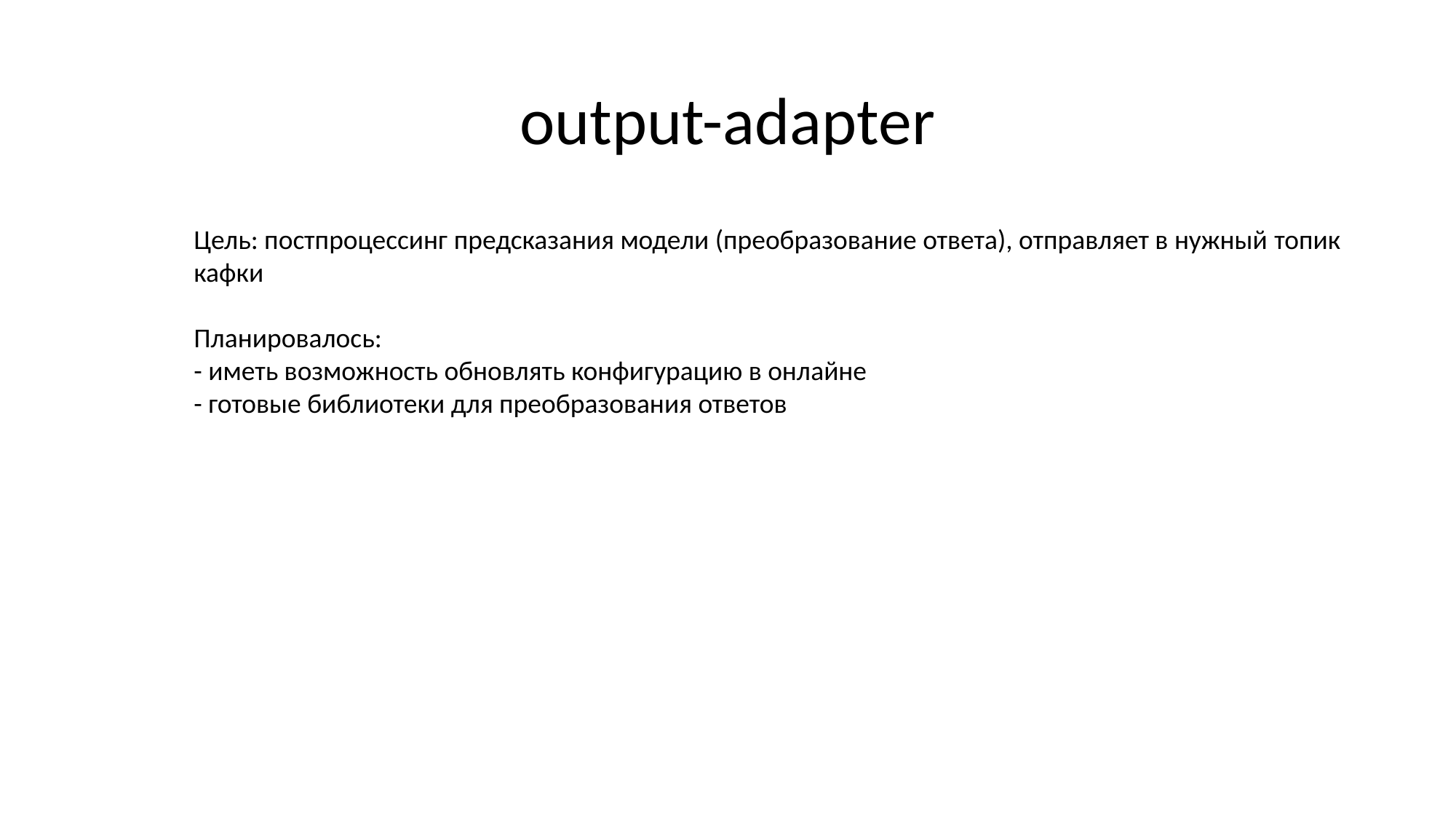

# output-adapter
Цель: постпроцессинг предсказания модели (преобразование ответа), отправляет в нужный топик кафки
Планировалось:
- иметь возможность обновлять конфигурацию в онлайне
- готовые библиотеки для преобразования ответов